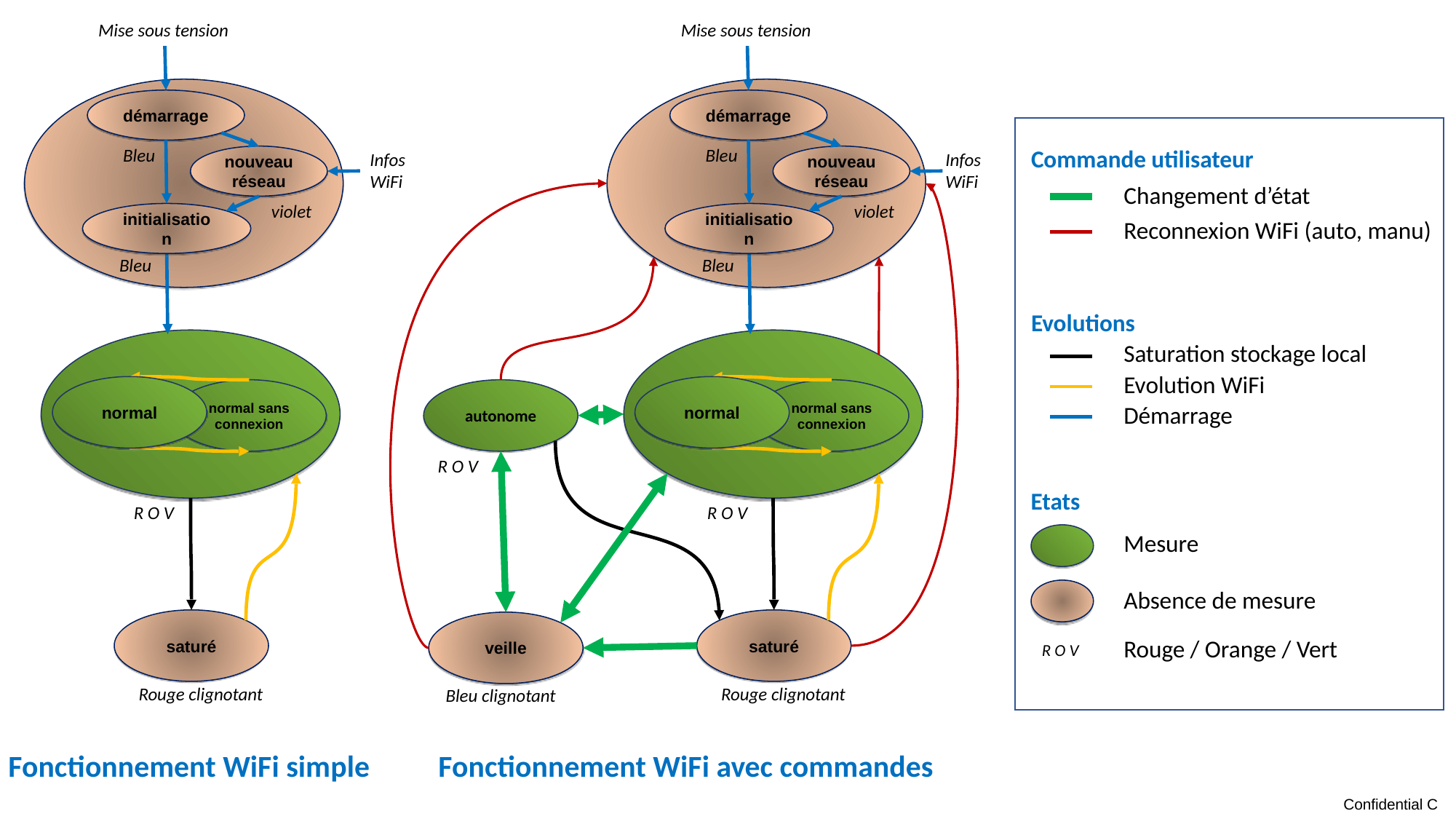

Mise sous tension
Mise sous tension

démarrage
démarrage

Commande utilisateur
Bleu
Bleu
Infos
WiFi
Infos
WiFi
nouveau réseau
nouveau réseau
Changement d’état
violet
violet
initialisation
initialisation
Reconnexion WiFi (auto, manu)
Bleu
Bleu
Evolutions

Saturation stockage local
Evolution WiFi
normal
normal
normal sans connexion
normal sans connexion
autonome
Démarrage
R O V
Etats
R O V
R O V
Mesure

Absence de mesure

saturé
saturé
veille
Rouge / Orange / Vert
R O V
Rouge clignotant
Rouge clignotant
Bleu clignotant
Fonctionnement WiFi simple
Fonctionnement WiFi avec commandes